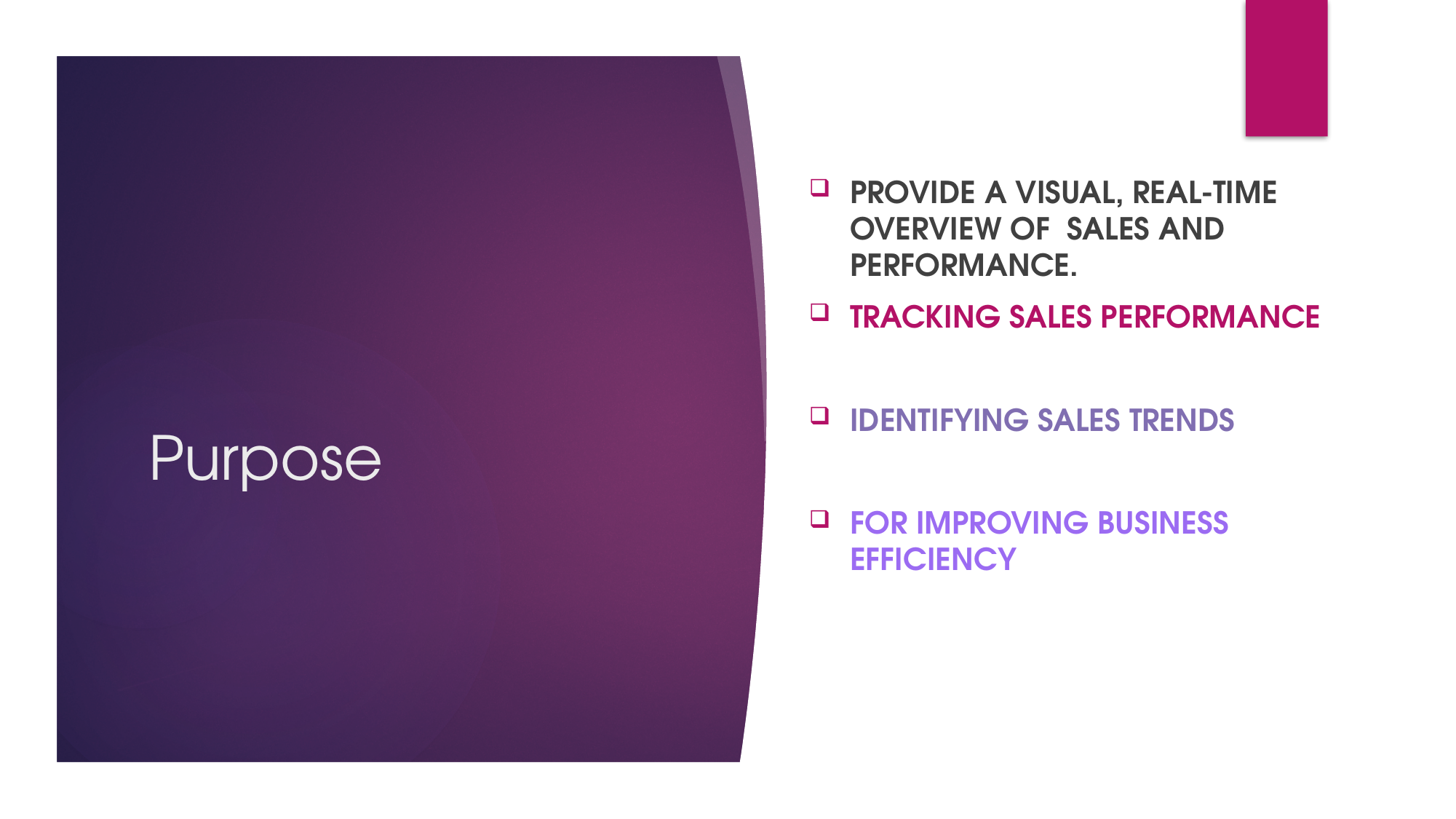

provide a visual, real-time overview of  sales and performance.
Tracking Sales Performance

Identifying Sales Trends

For Improving Business Efficiency

# Purpose